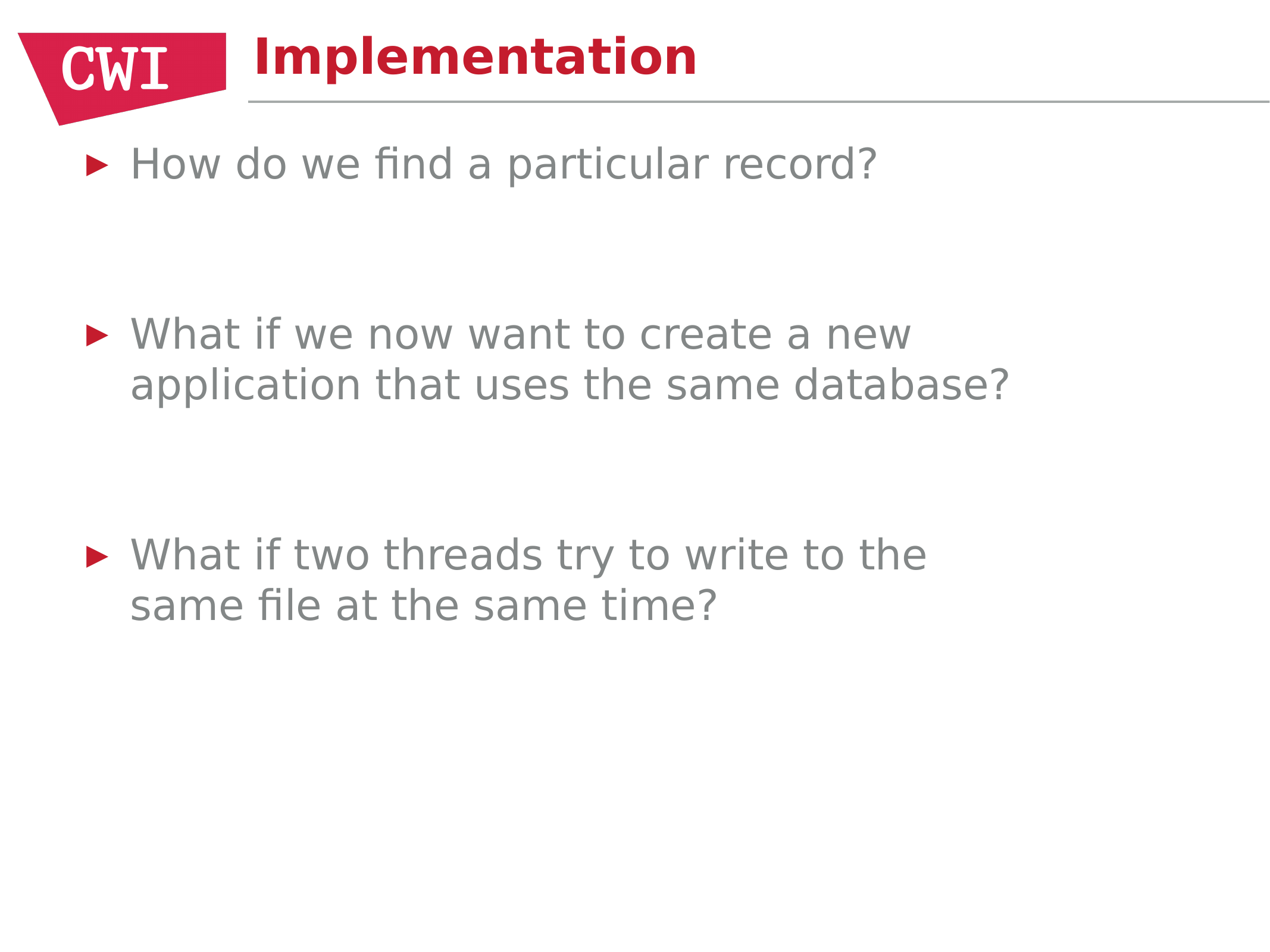

# Implementation
How do we find a particular record?

What if we now want to create a new application that uses the same database?

What if two threads try to write to the same file at the same time?